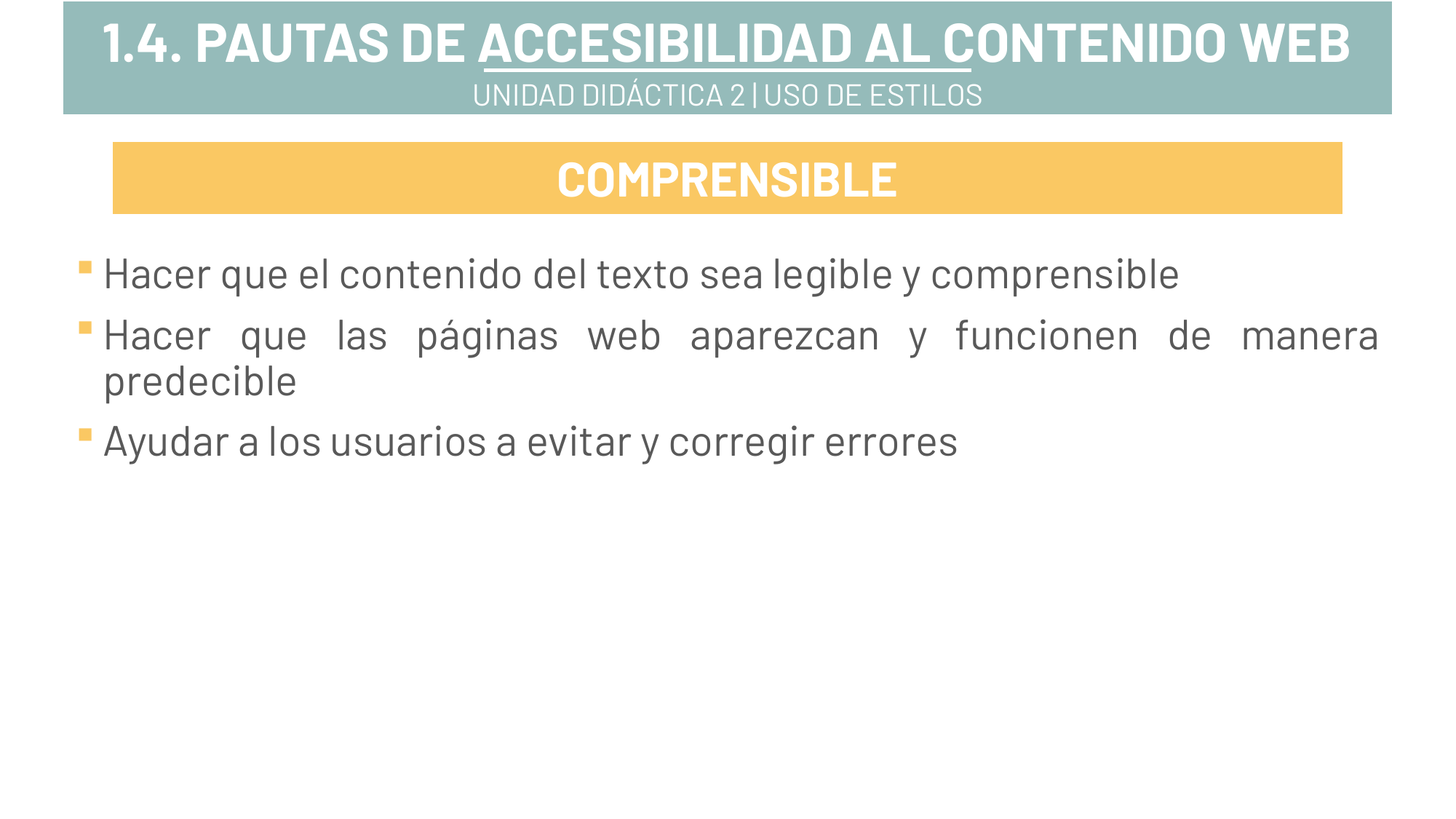

1.4. PAUTAS DE ACCESIBILIDAD AL CONTENIDO WEB
UNIDAD DIDÁCTICA 2 | USO DE ESTILOS
COMPRENSIBLE

Hacer que el contenido del texto sea legible y comprensible
Hacer que las páginas web aparezcan y funcionen de manera predecible
Ayudar a los usuarios a evitar y corregir errores